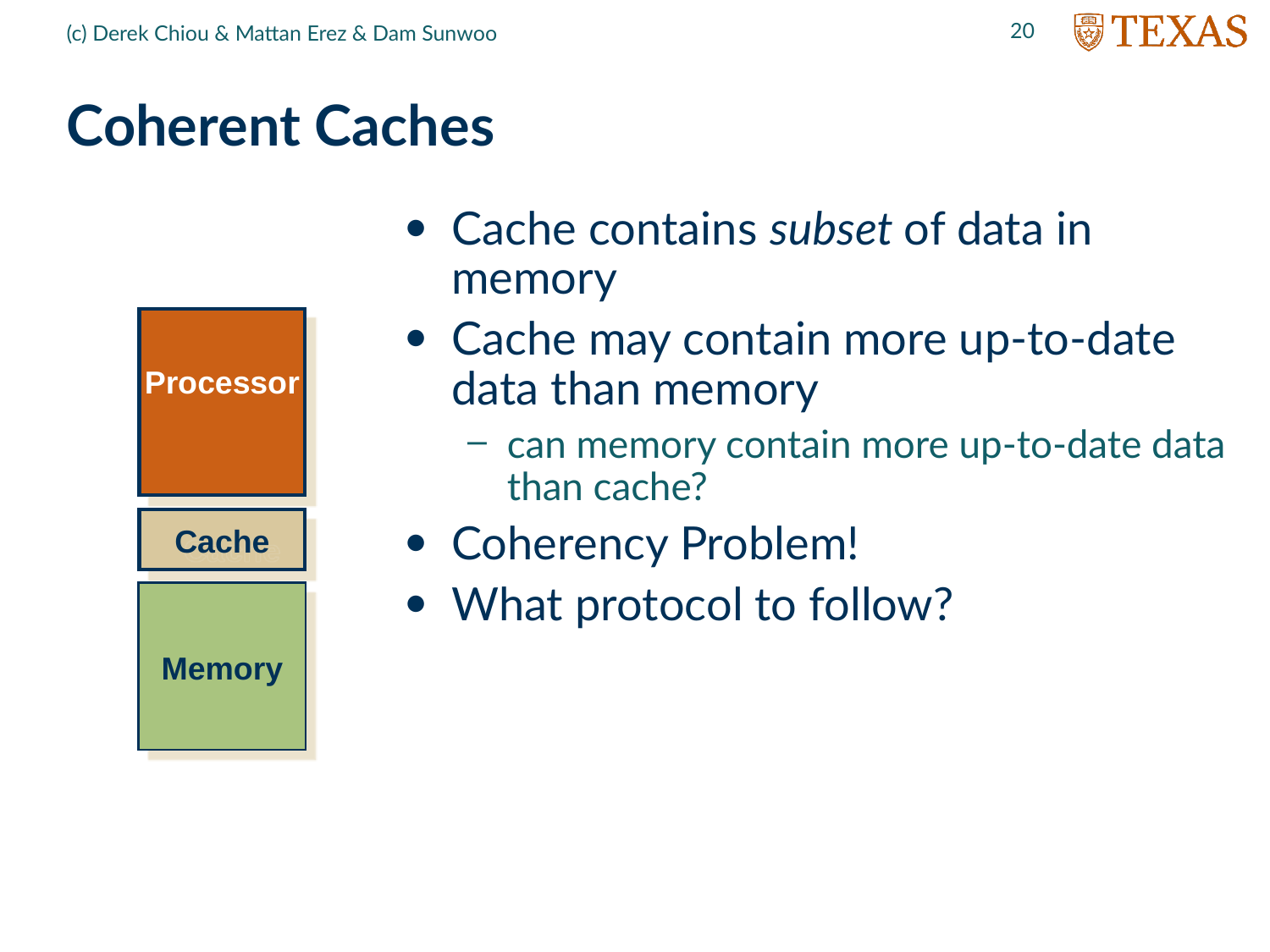

20
(c) Derek Chiou & Mattan Erez & Dam Sunwoo
# Coherent Caches
Cache contains subset of data in memory
Cache may contain more up-to-date data than memory
can memory contain more up-to-date data than cache?
Coherency Problem!
What protocol to follow?

Processor

Cache

Memory